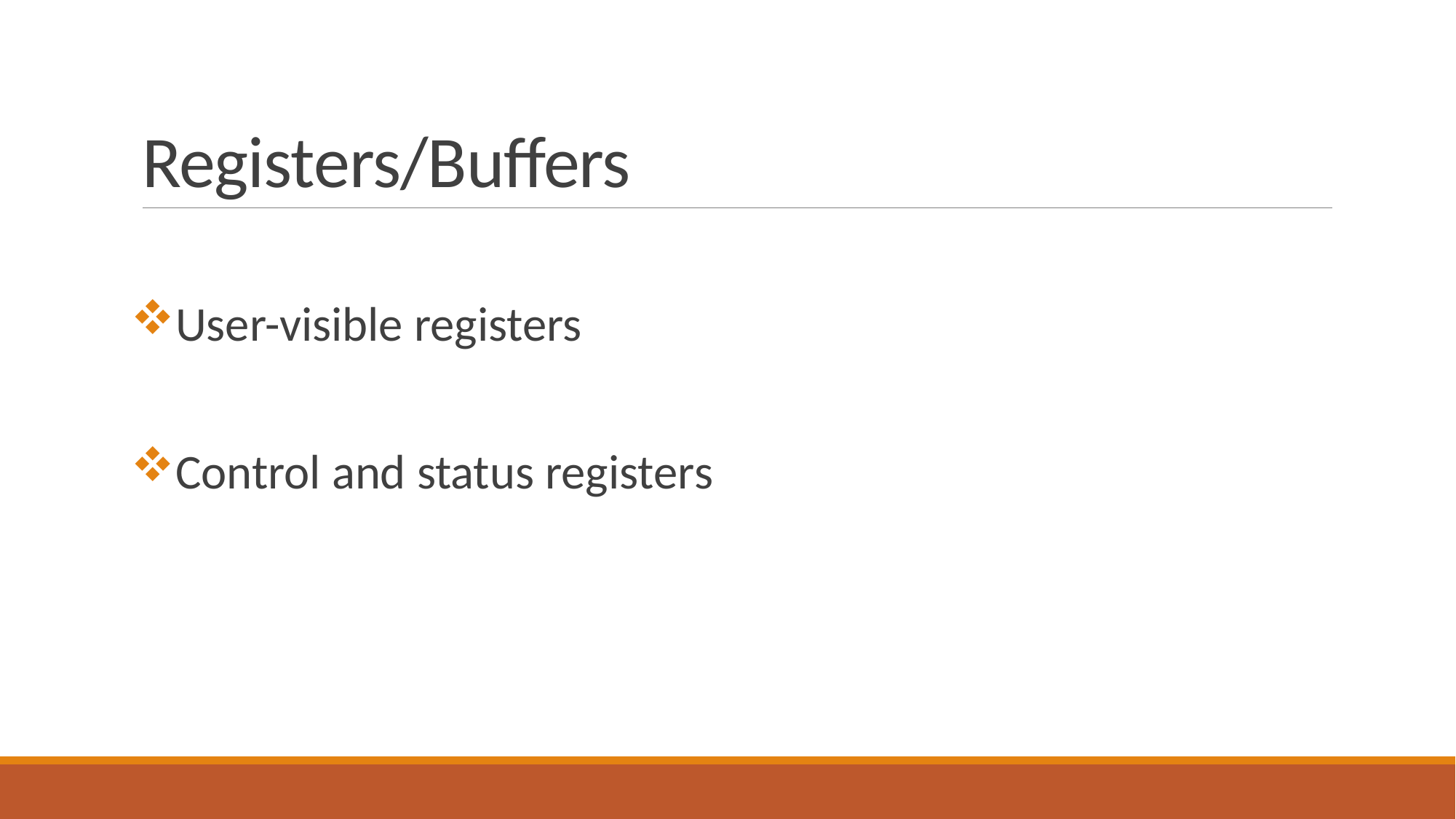

# Registers/Buffers

User-visible registers

Control and status registers